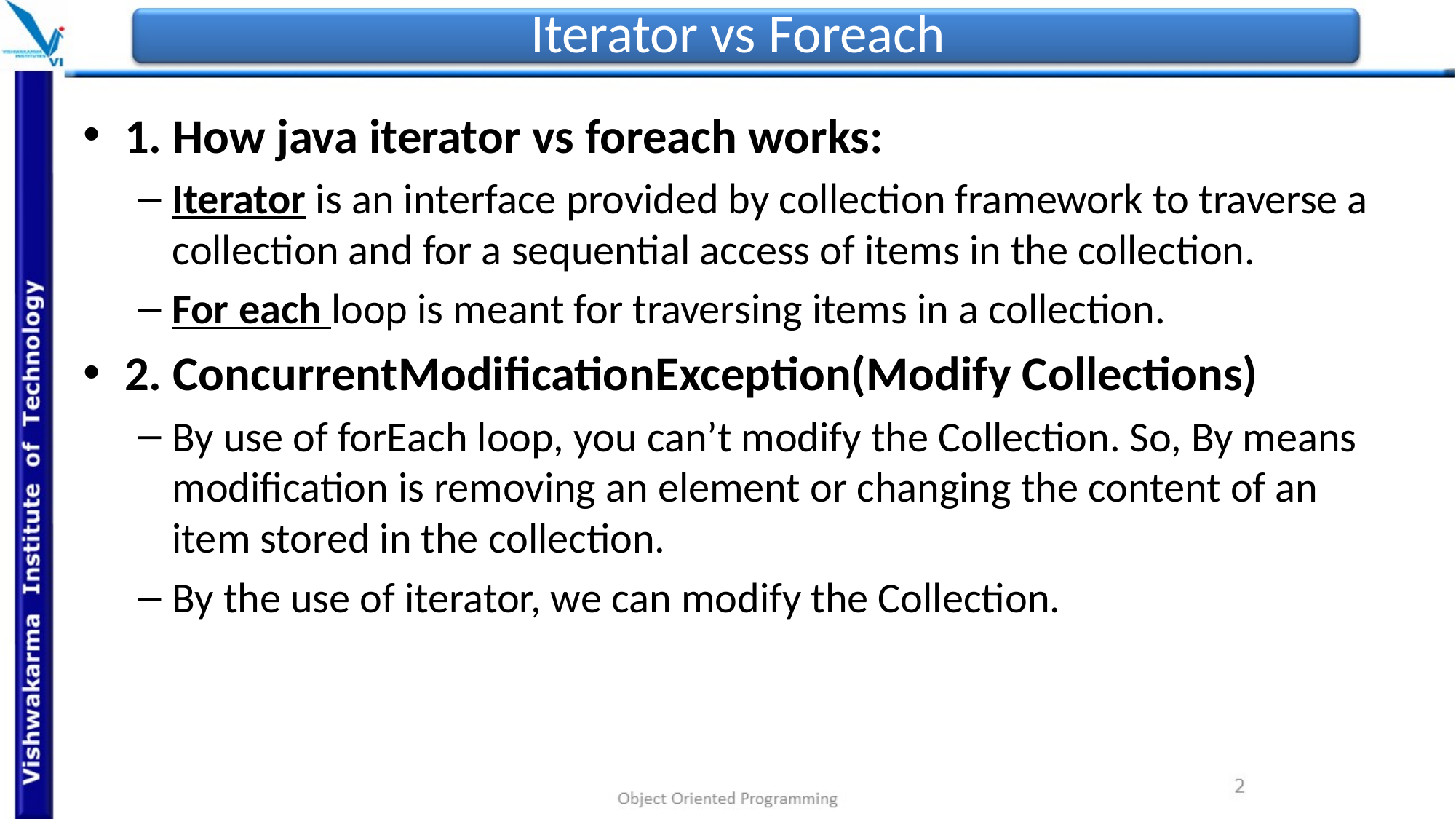

# Iterator vs Foreach
1. How java iterator vs foreach works:
Iterator is an interface provided by collection framework to traverse a collection and for a sequential access of items in the collection.
For each loop is meant for traversing items in a collection.
2. ConcurrentModificationException(Modify Collections)
By use of forEach loop, you can’t modify the Collection. So, By means modification is removing an element or changing the content of an item stored in the collection.
By the use of iterator, we can modify the Collection.